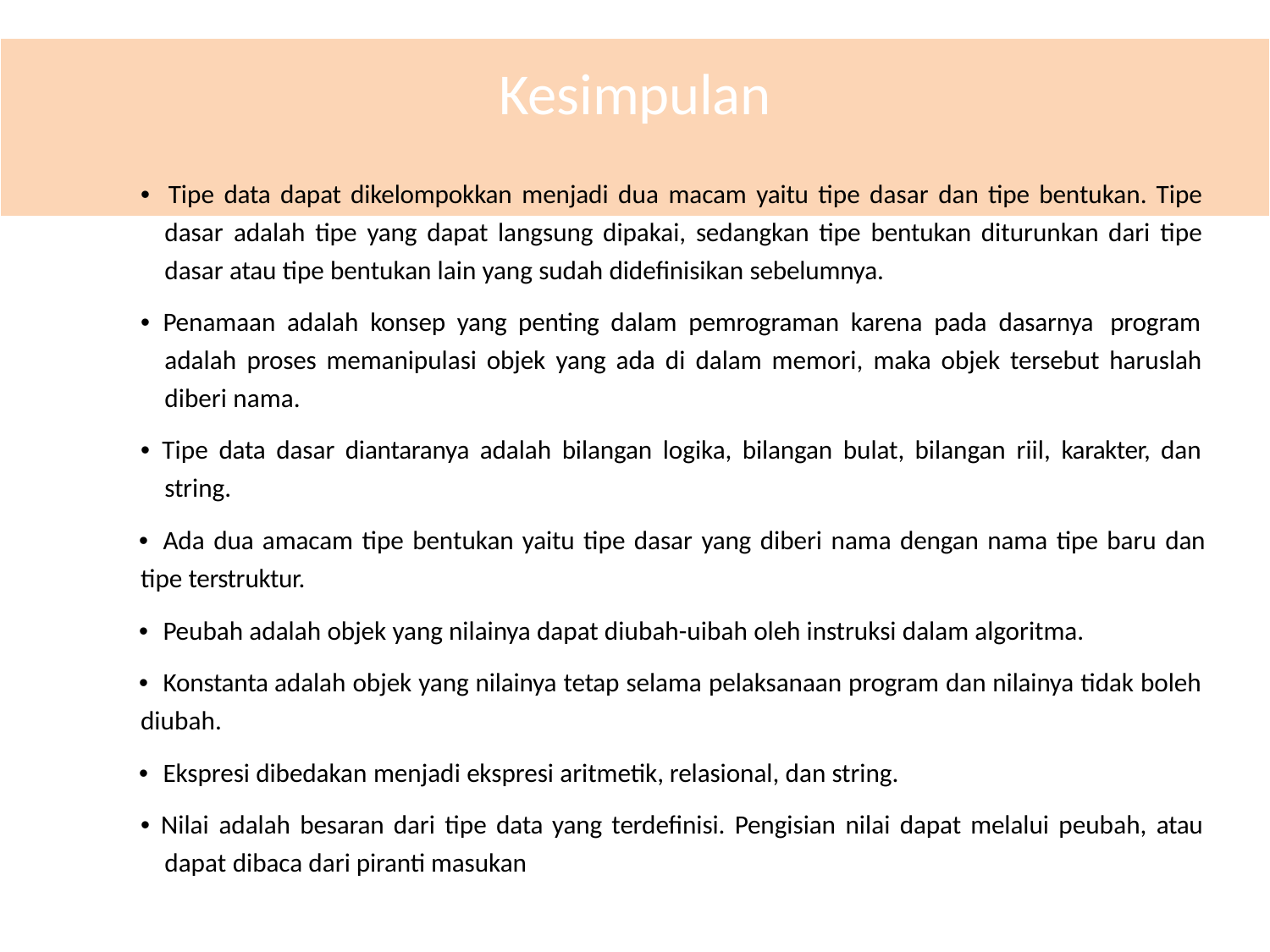

# Kesimpulan
• Tipe data dapat dikelompokkan menjadi dua macam yaitu tipe dasar dan tipe bentukan. Tipe  dasar adalah tipe yang dapat langsung dipakai, sedangkan tipe bentukan diturunkan dari tipe  dasar atau tipe bentukan lain yang sudah didefinisikan sebelumnya.
• Penamaan adalah konsep yang penting dalam pemrograman karena pada dasarnya program  adalah proses memanipulasi objek yang ada di dalam memori, maka objek tersebut haruslah  diberi nama.
• Tipe data dasar diantaranya adalah bilangan logika, bilangan bulat, bilangan riil, karakter, dan  string.
• Ada dua amacam tipe bentukan yaitu tipe dasar yang diberi nama dengan nama tipe baru dan
tipe terstruktur.
• Peubah adalah objek yang nilainya dapat diubah-uibah oleh instruksi dalam algoritma.
• Konstanta adalah objek yang nilainya tetap selama pelaksanaan program dan nilainya tidak boleh
diubah.
• Ekspresi dibedakan menjadi ekspresi aritmetik, relasional, dan string.
• Nilai adalah besaran dari tipe data yang terdefinisi. Pengisian nilai dapat melalui peubah, atau  dapat dibaca dari piranti masukan